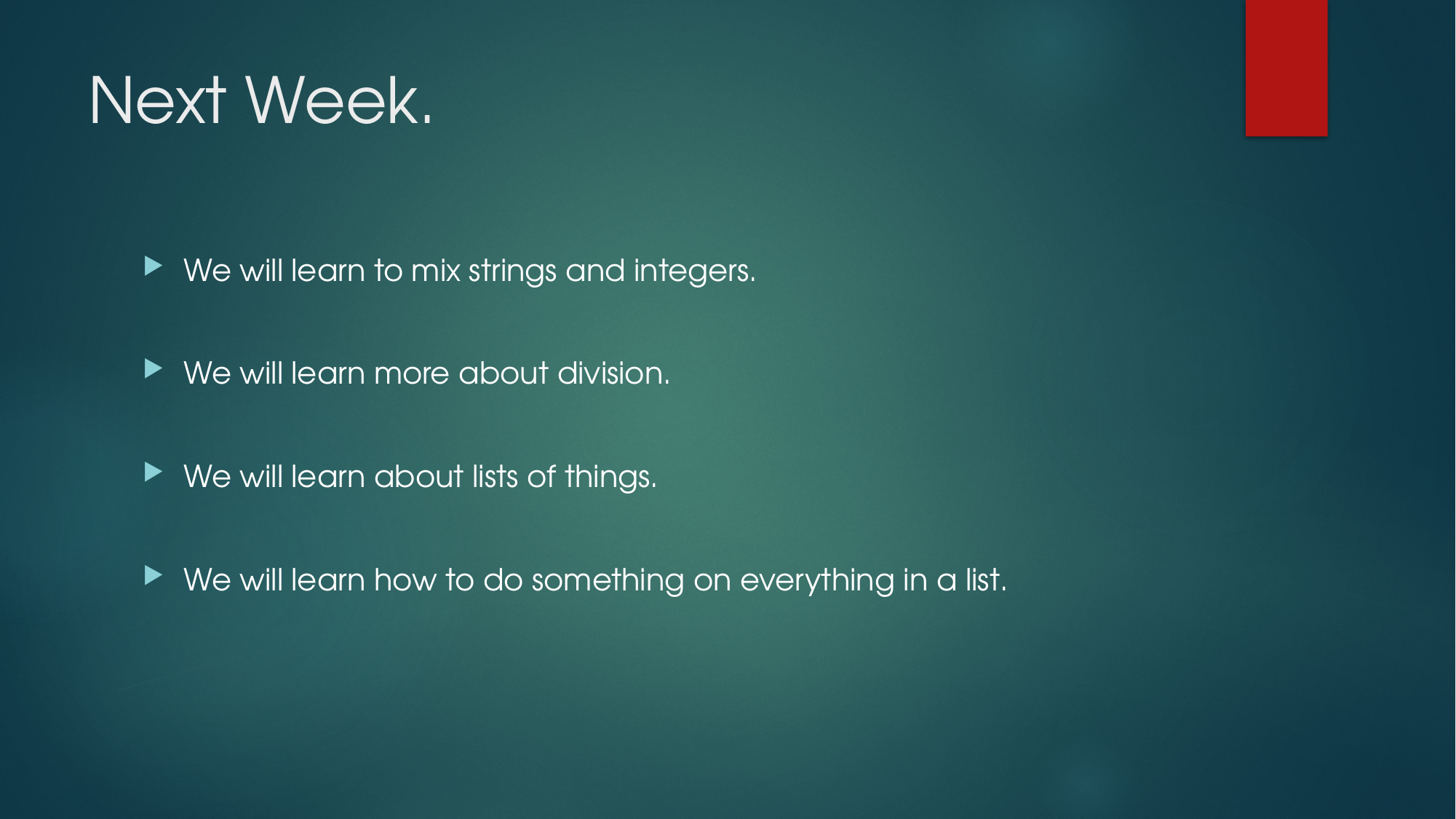

# Next Week.
We will learn to mix strings and integers.

We will learn more about division.

We will learn about lists of things.

We will learn how to do something on everything in a list.